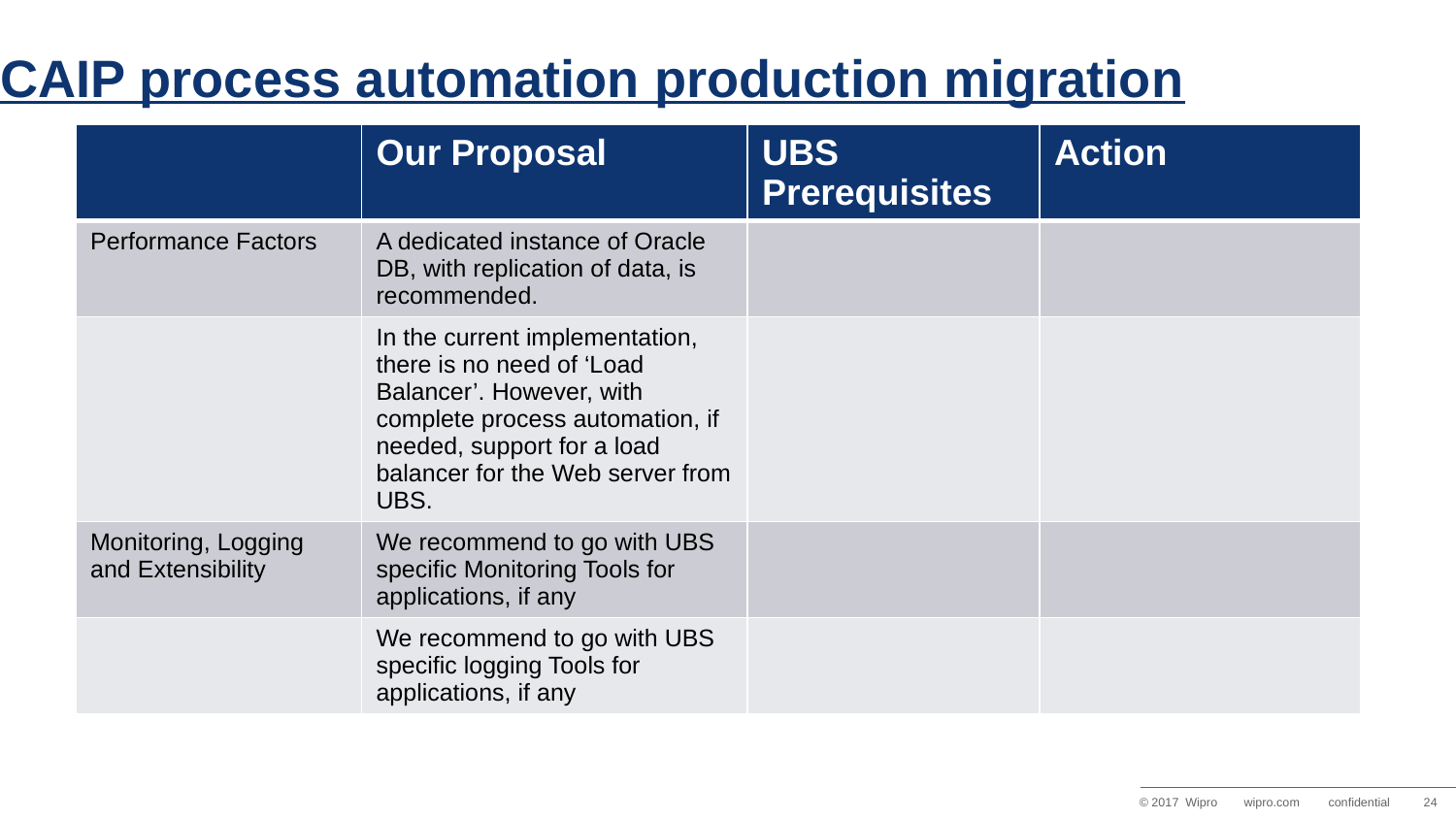

# CAIP process automation production migration
|  | Our Proposal | UBS Prerequisites | Action |
| --- | --- | --- | --- |
| Performance Factors | A dedicated instance of Oracle DB, with replication of data, is recommended. |  |  |
|  | In the current implementation, there is no need of ‘Load Balancer’. However, with complete process automation, if needed, support for a load balancer for the Web server from UBS. |  |  |
| Monitoring, Logging and Extensibility | We recommend to go with UBS specific Monitoring Tools for applications, if any |  |  |
|  | We recommend to go with UBS specific logging Tools for applications, if any |  |  |